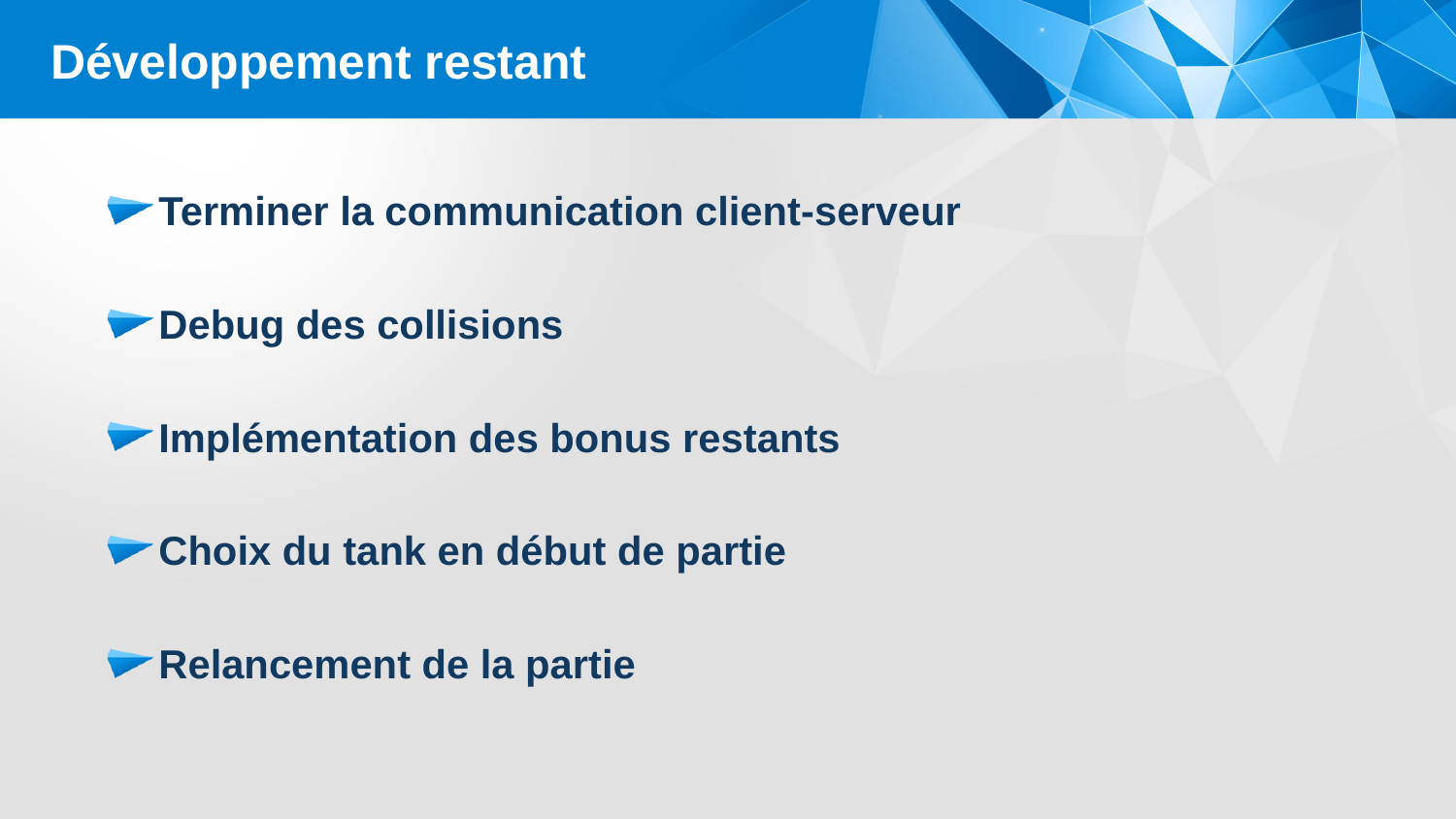

Développement restant
Terminer la communication client-serveur

Debug des collisions

Implémentation des bonus restants

Choix du tank en début de partie

Relancement de la partie